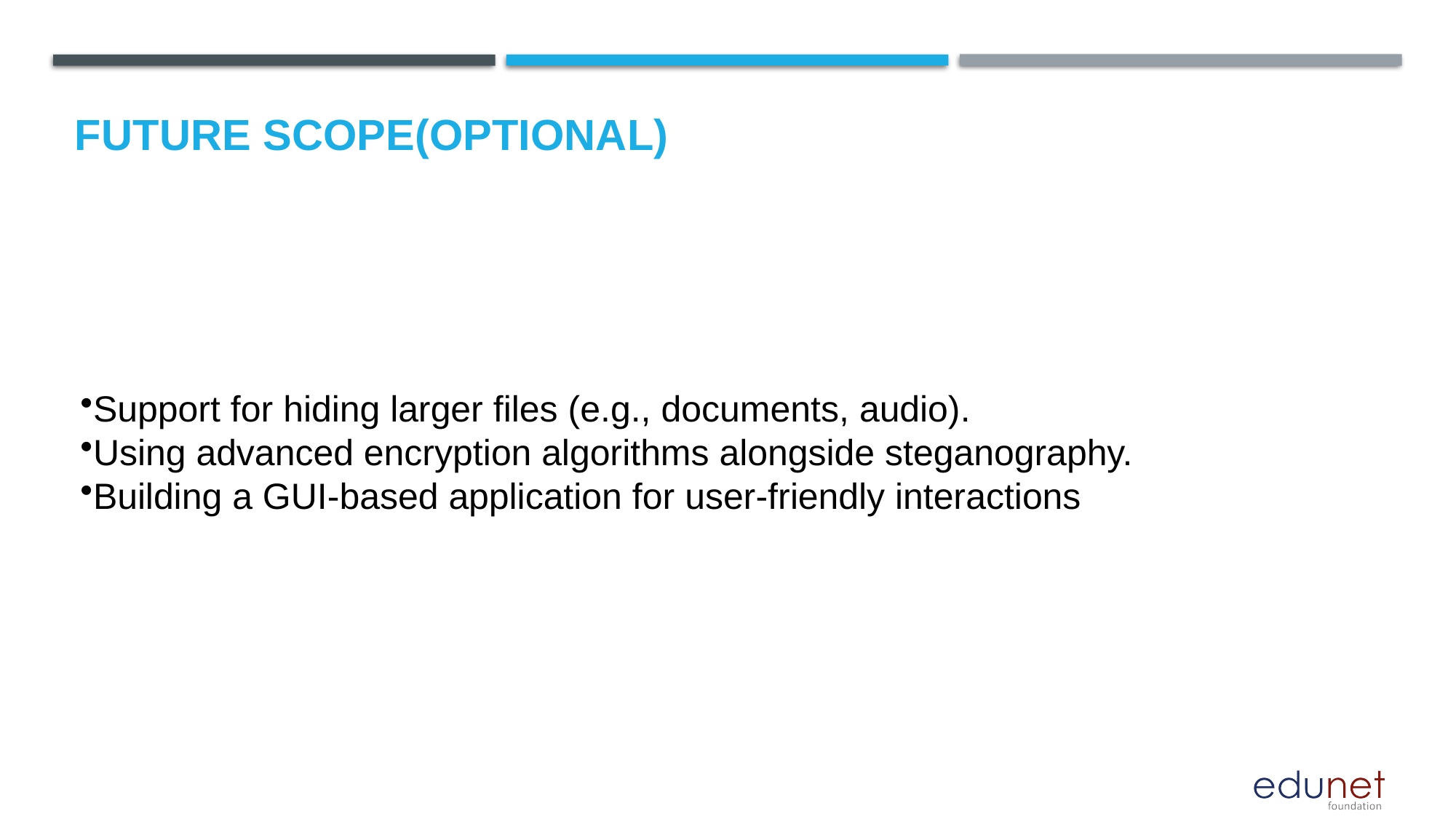

Future scope(optional)

Support for hiding larger files (e.g., documents, audio).
Using advanced encryption algorithms alongside steganography.
Building a GUI-based application for user-friendly interactions